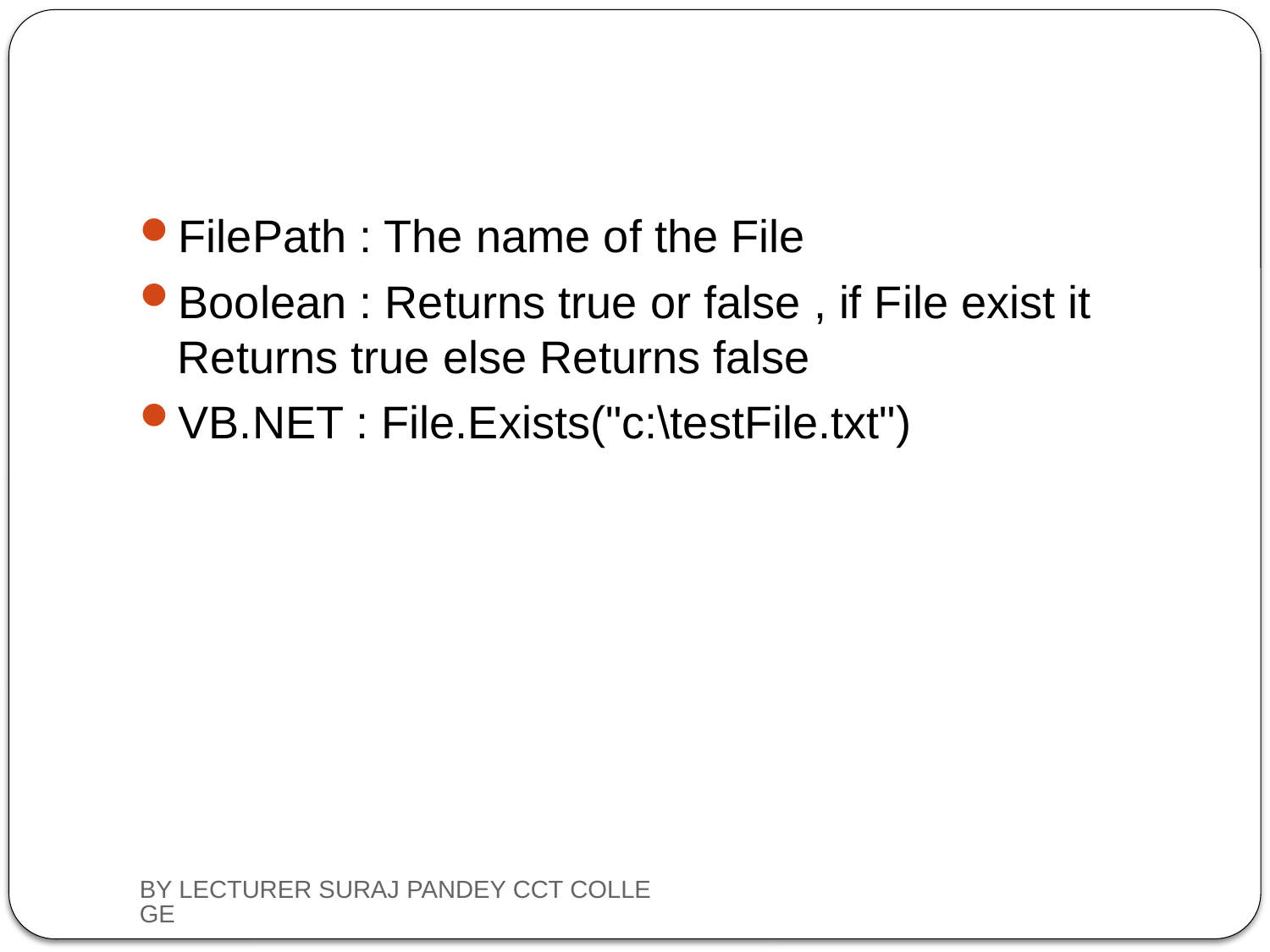

#
FilePath : The name of the File
Boolean : Returns true or false , if File exist it Returns true else Returns false
VB.NET : File.Exists("c:\testFile.txt")
BY LECTURER SURAJ PANDEY CCT COLLEGE